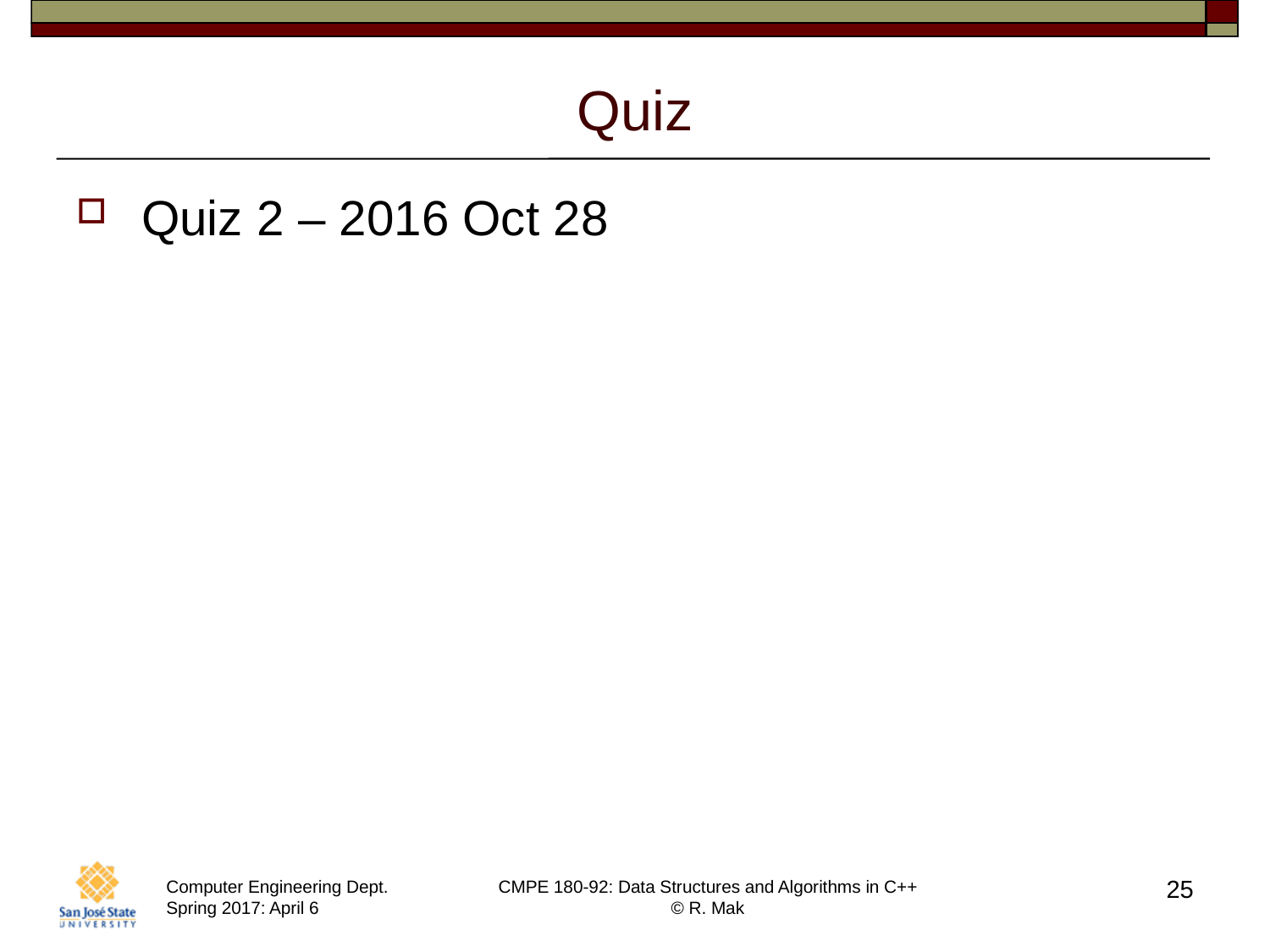

# Quiz
Quiz 2 – 2016 Oct 28
25